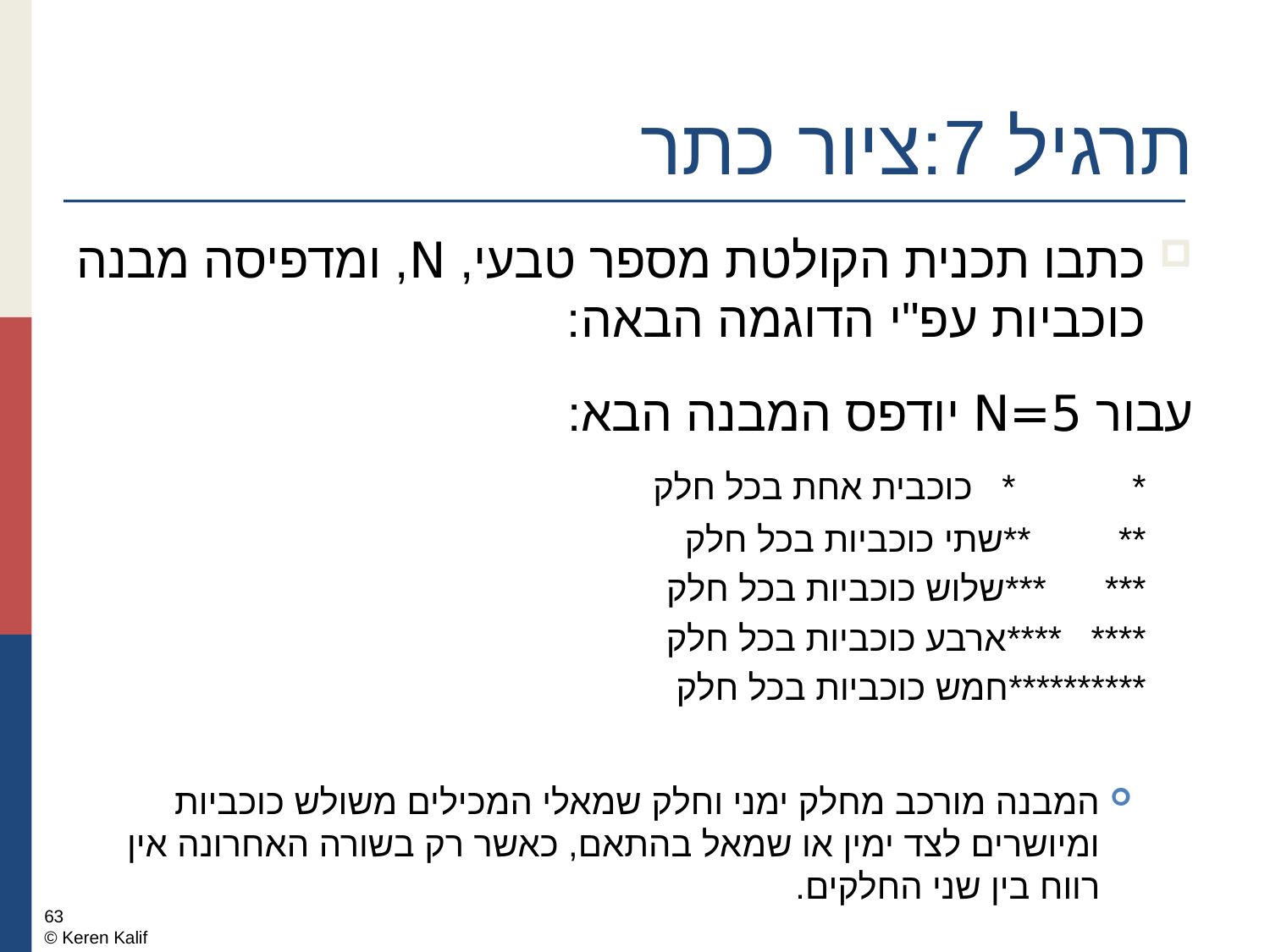

# תרגיל 7:ציור כתר
כתבו תכנית הקולטת מספר טבעי, N, ומדפיסה מבנה כוכביות עפ"י הדוגמה הבאה:

	עבור N=5 יודפס המבנה הבא:
 		*            *   	כוכבית אחת בכל חלק
		**         **	שתי כוכביות בכל חלק
		***      ***	שלוש כוכביות בכל חלק
		****   ****	ארבע כוכביות בכל חלק
		**********	חמש כוכביות בכל חלק

המבנה מורכב מחלק ימני וחלק שמאלי המכילים משולש כוכביות ומיושרים לצד ימין או שמאל בהתאם, כאשר רק בשורה האחרונה אין רווח בין שני החלקים.